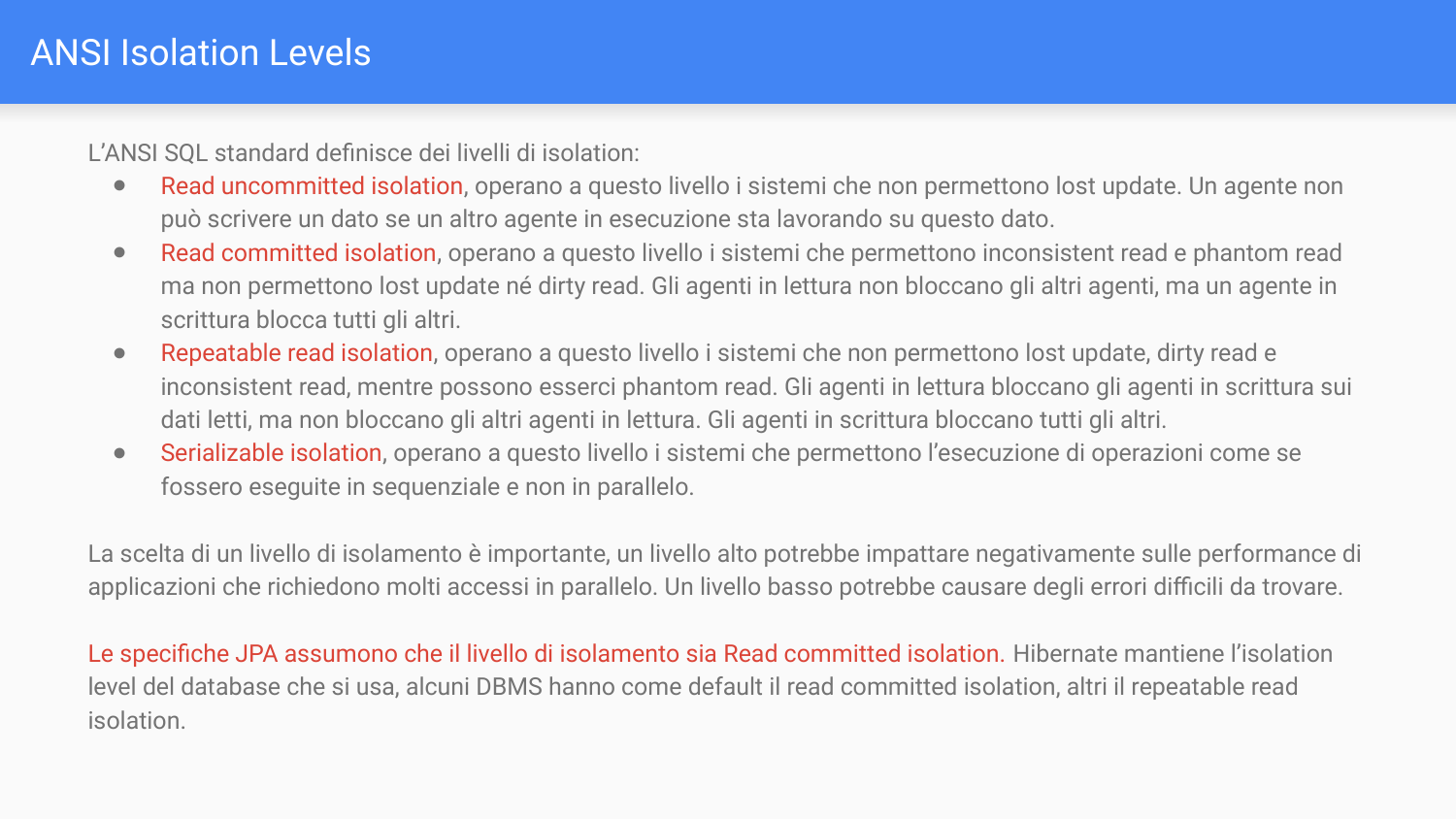

# ANSI Isolation Levels
L’ANSI SQL standard definisce dei livelli di isolation:
Read uncommitted isolation, operano a questo livello i sistemi che non permettono lost update. Un agente non può scrivere un dato se un altro agente in esecuzione sta lavorando su questo dato.
Read committed isolation, operano a questo livello i sistemi che permettono inconsistent read e phantom read ma non permettono lost update né dirty read. Gli agenti in lettura non bloccano gli altri agenti, ma un agente in scrittura blocca tutti gli altri.
Repeatable read isolation, operano a questo livello i sistemi che non permettono lost update, dirty read e inconsistent read, mentre possono esserci phantom read. Gli agenti in lettura bloccano gli agenti in scrittura sui dati letti, ma non bloccano gli altri agenti in lettura. Gli agenti in scrittura bloccano tutti gli altri.
Serializable isolation, operano a questo livello i sistemi che permettono l’esecuzione di operazioni come se fossero eseguite in sequenziale e non in parallelo.

La scelta di un livello di isolamento è importante, un livello alto potrebbe impattare negativamente sulle performance di applicazioni che richiedono molti accessi in parallelo. Un livello basso potrebbe causare degli errori difficili da trovare.

Le specifiche JPA assumono che il livello di isolamento sia Read committed isolation. Hibernate mantiene l’isolation level del database che si usa, alcuni DBMS hanno come default il read committed isolation, altri il repeatable read isolation.